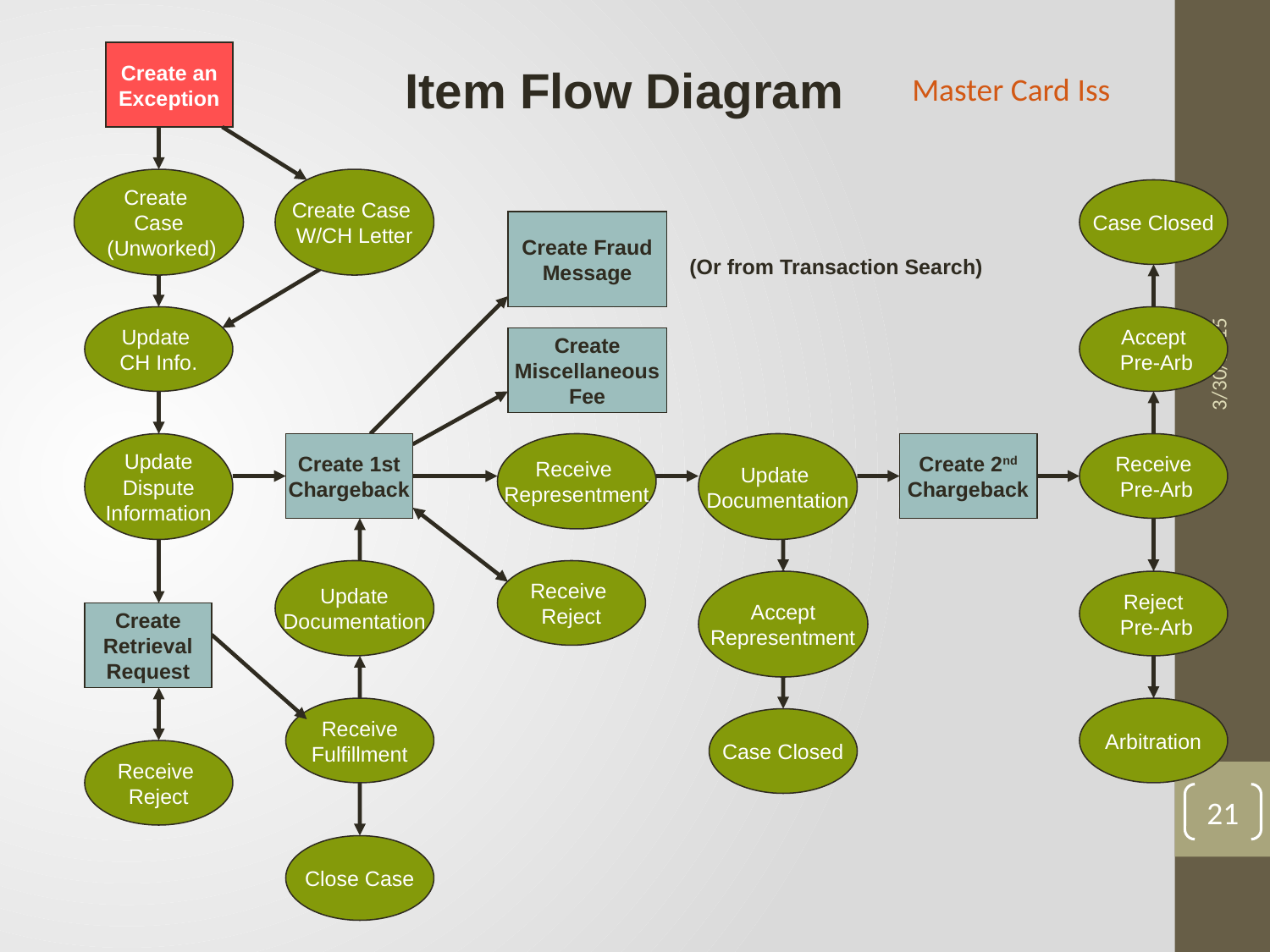

Create an
Exception
Item Flow Diagram
Master Card Iss

Create
Case
 (Unworked)
Create Case
W/CH Letter
Case Closed
Create Fraud
Message
3/30/2015
(Or from Transaction Search)

Update
CH Info.
Accept
 Pre-Arb
Create
Miscellaneous
Fee

Update
 Dispute
Information
Create 1st
Chargeback
Receive
Representment
Update
Documentation
Create 2nd
Chargeback
Receive
 Pre-Arb

Update
Documentation
Receive
Reject
Accept
Representment
Reject
 Pre-Arb
Create
Retrieval
Request

Receive
Fulfillment
Arbitration
Case Closed
Receive
Reject

21
Close Case